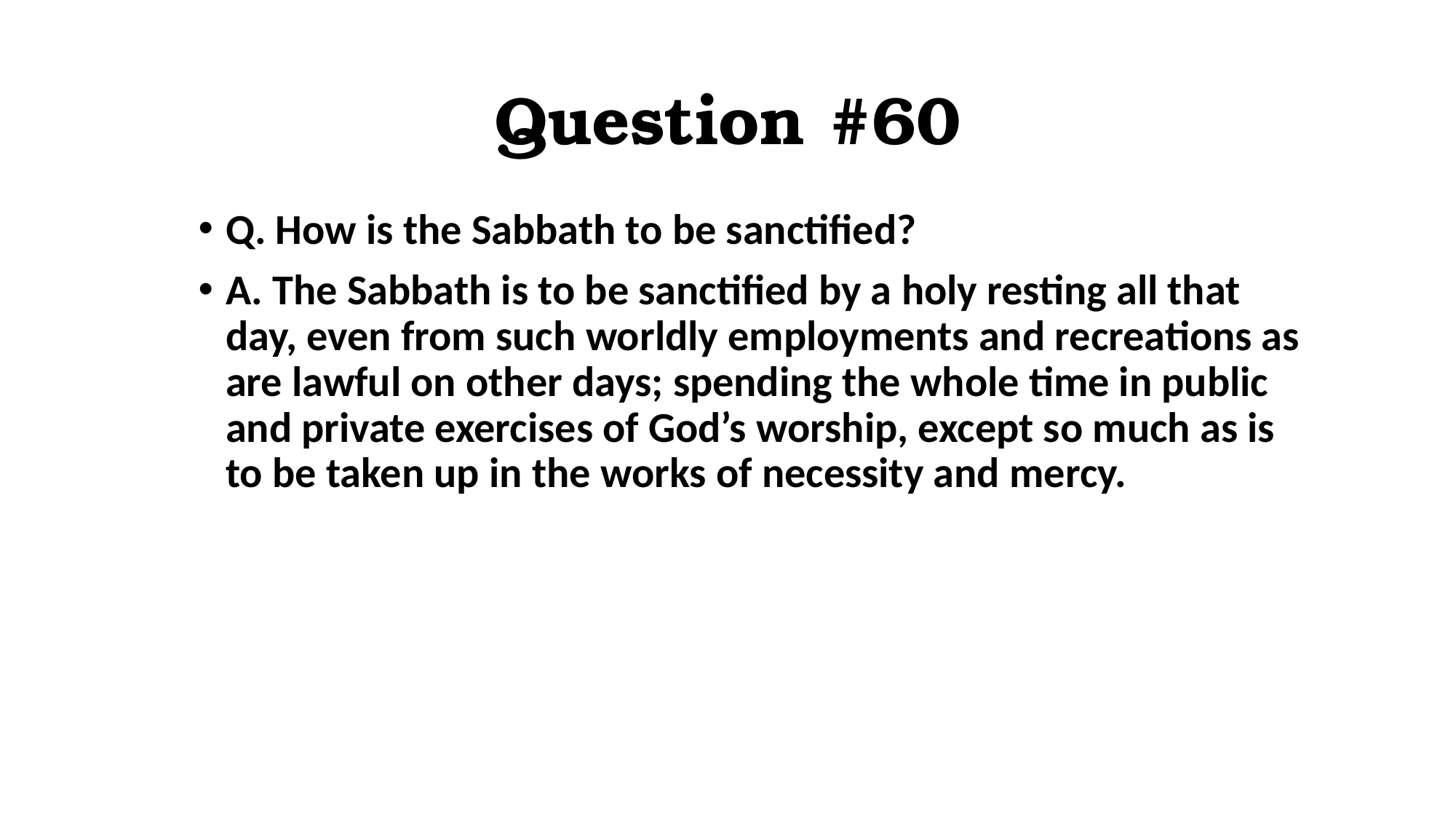

# Question #60
Q. How is the Sabbath to be sanctified?
A. The Sabbath is to be sanctified by a holy resting all that day, even from such worldly employments and recreations as are lawful on other days; spending the whole time in public and private exercises of God’s worship, except so much as is to be taken up in the works of necessity and mercy.